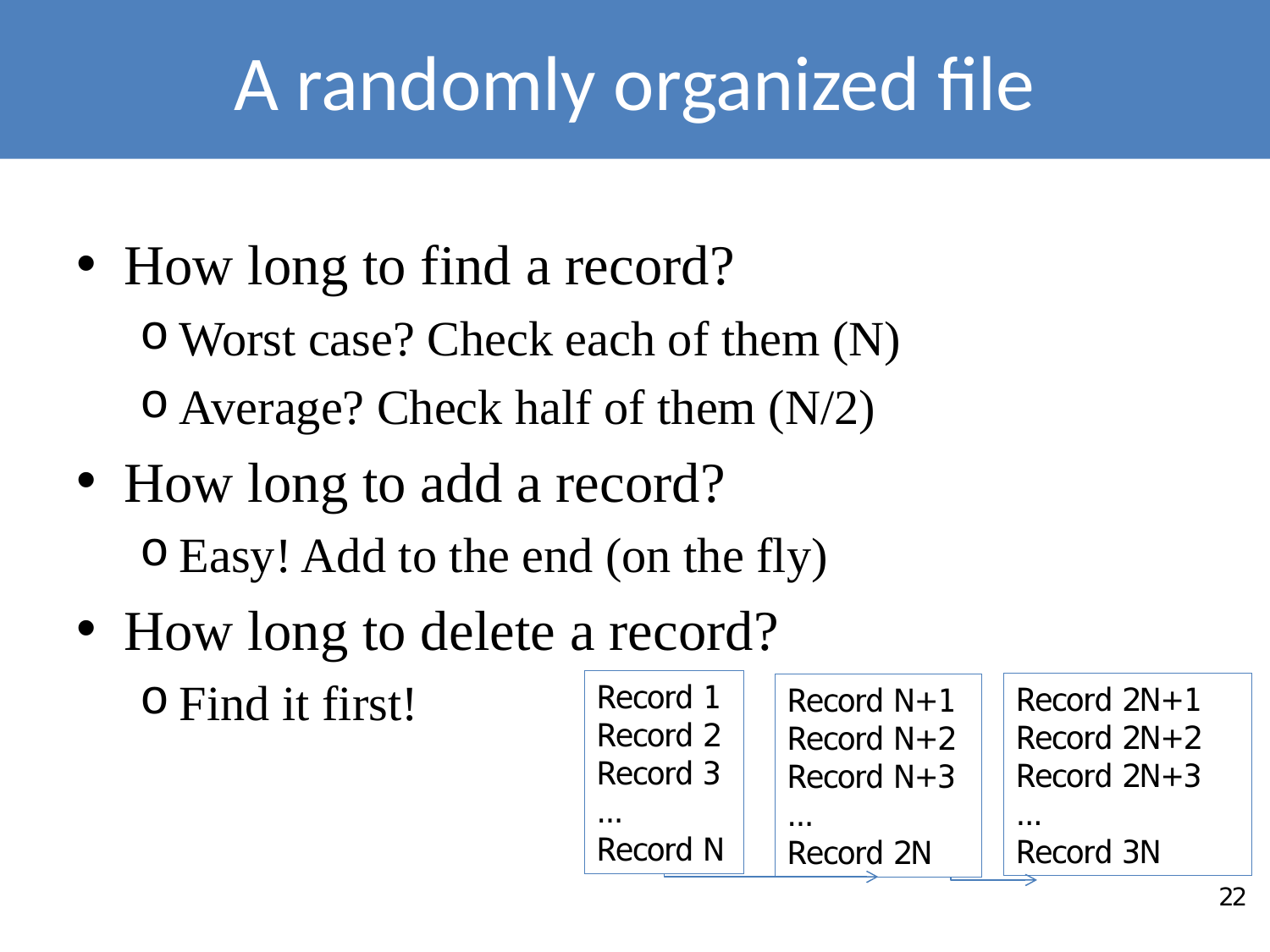

# A randomly organized file
How long to find a record?
Worst case? Check each of them (N)
Average? Check half of them (N/2)
How long to add a record?
Easy! Add to the end (on the fly)
How long to delete a record?
Find it first!
Record 1
Record 2
Record 3
…
Record N
Record 2N+1
Record 2N+2
Record 2N+3
…
Record 3N
Record N+1
Record N+2
Record N+3
…
Record 2N
22